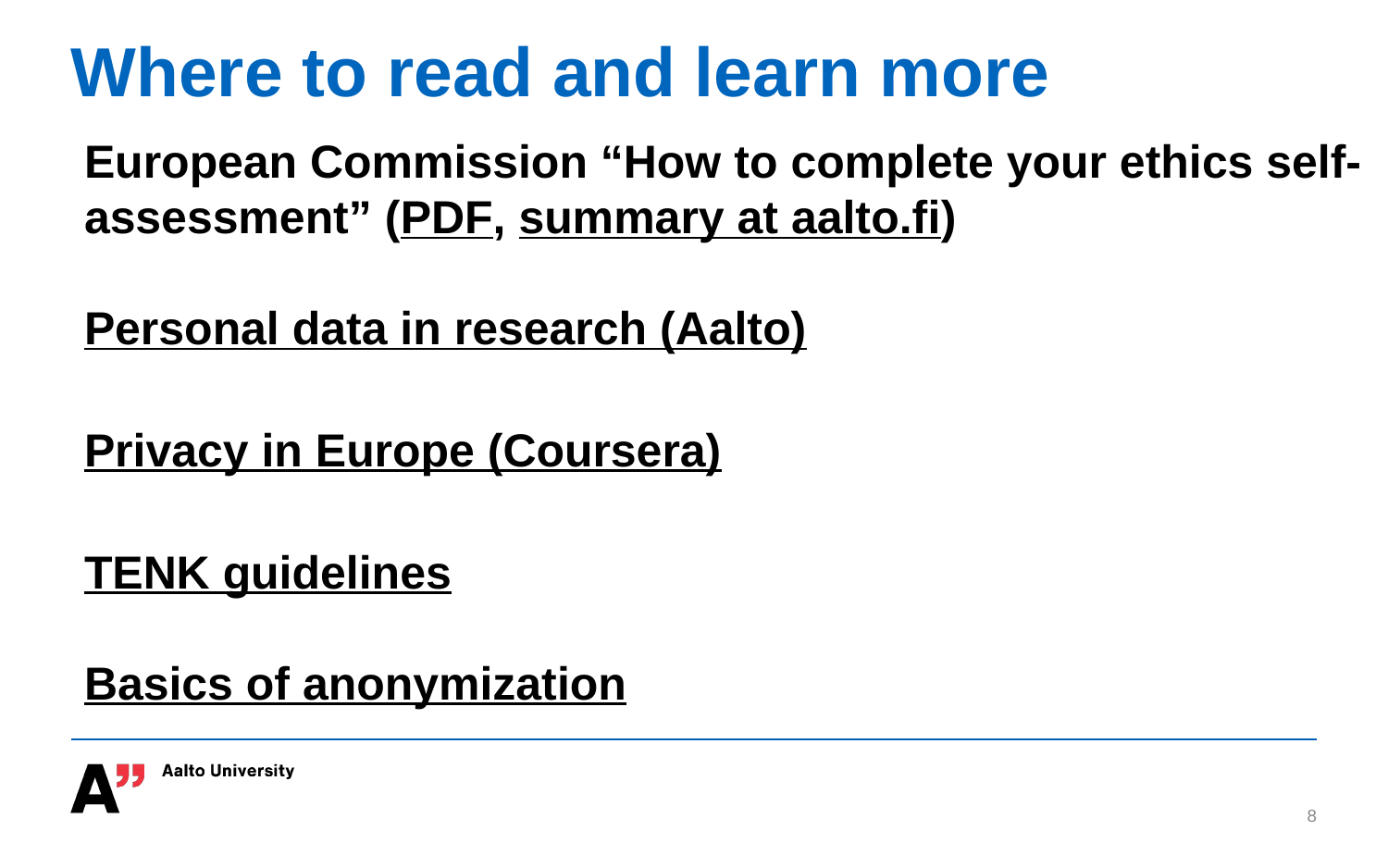

# Where to read and learn more
European Commission “How to complete your ethics self-assessment” (PDF, summary at aalto.fi)
Personal data in research (Aalto)

Privacy in Europe (Coursera)

TENK guidelines
Basics of anonymization

8